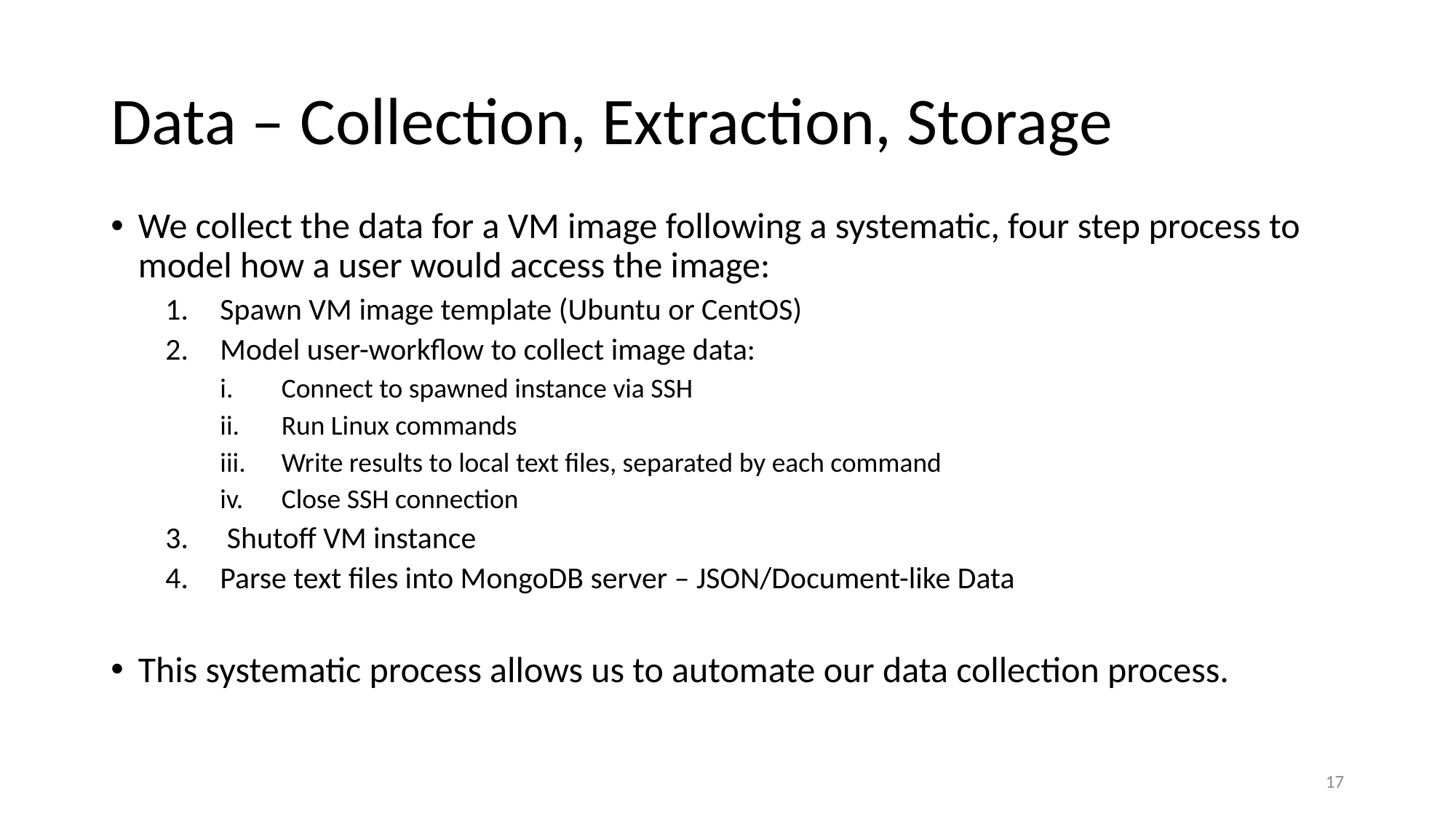

# Data – Collection, Extraction, Storage
We collect the data for a VM image following a systematic, four step process to model how a user would access the image:
Spawn VM image template (Ubuntu or CentOS)
Model user-workflow to collect image data:
Connect to spawned instance via SSH
Run Linux commands
Write results to local text files, separated by each command
Close SSH connection
Shutoff VM instance
Parse text files into MongoDB server – JSON/Document-like Data

This systematic process allows us to automate our data collection process.

17